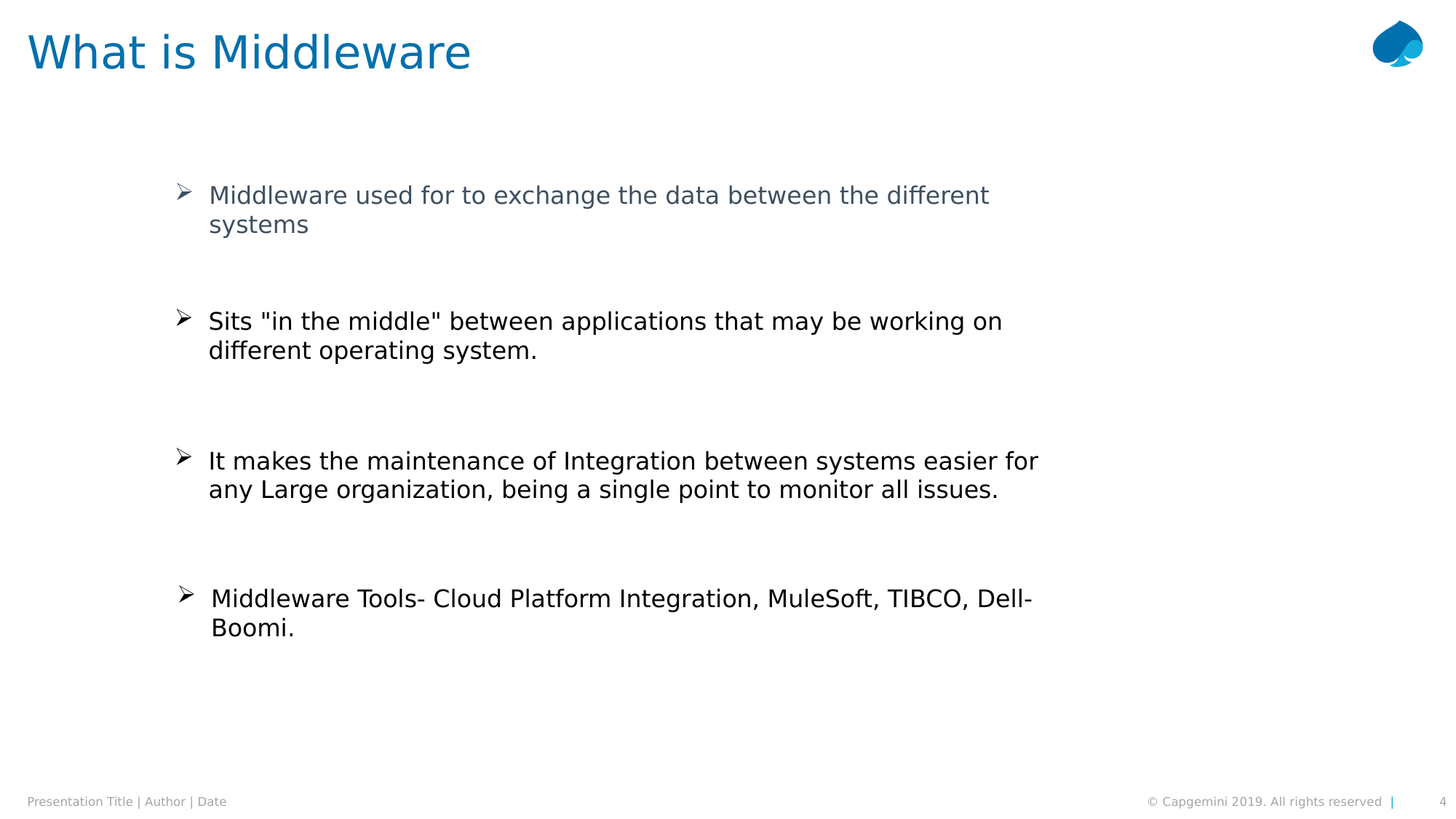

# What is Middleware
Middleware used for to exchange the data between the different systems
Sits "in the middle" between applications that may be working on different operating system.

It makes the maintenance of Integration between systems easier for any Large organization, being a single point to monitor all issues.

Middleware Tools- Cloud Platform Integration, MuleSoft, TIBCO, Dell-Boomi.